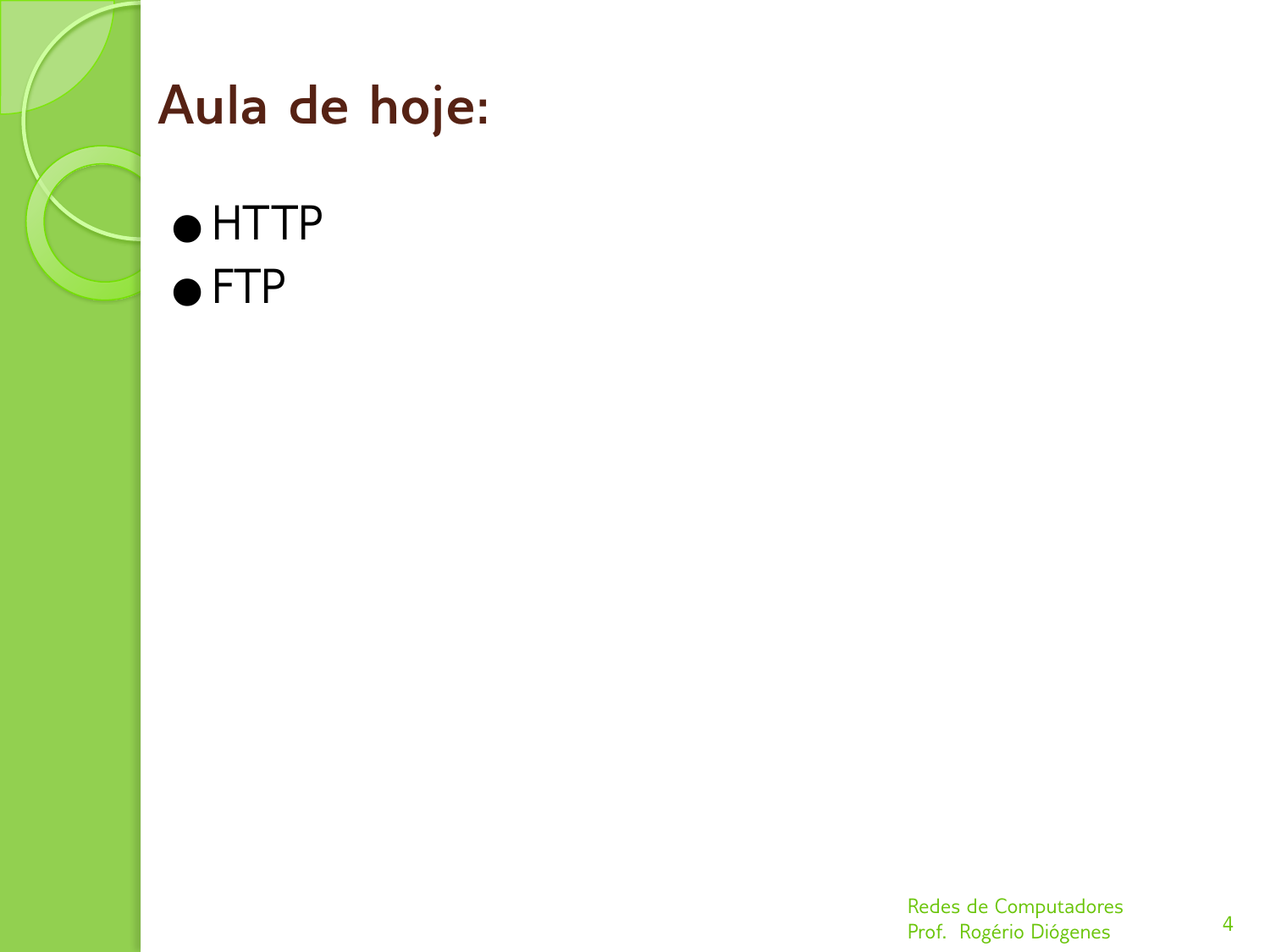

# Aula de hoje:
HTTP
FTP

4
Redes de Computadores
Prof.  Rogério Diógenes